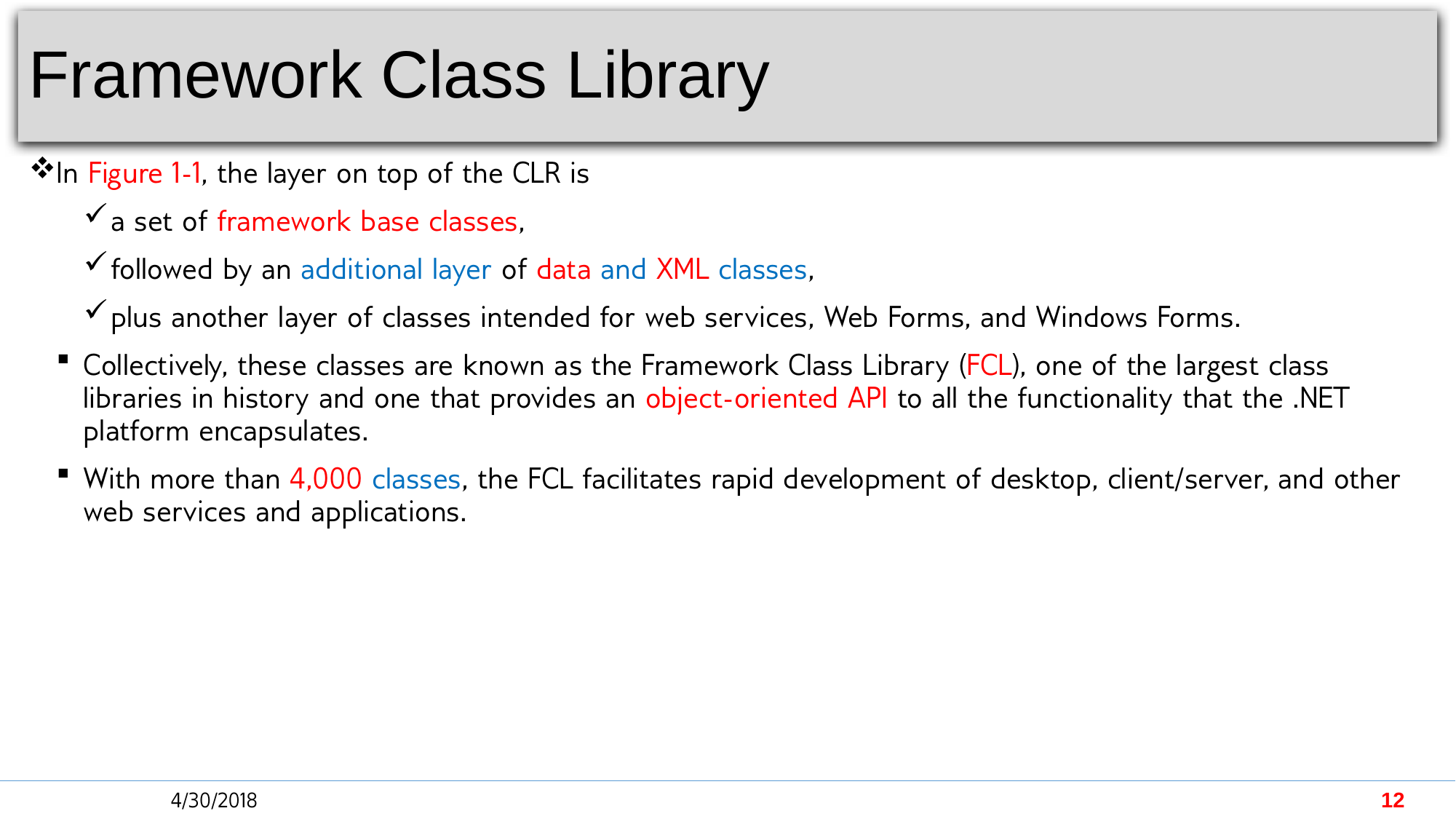

# Framework Class Library
In Figure 1-1, the layer on top of the CLR is
a set of framework base classes,
followed by an additional layer of data and XML classes,
plus another layer of classes intended for web services, Web Forms, and Windows Forms.
Collectively, these classes are known as the Framework Class Library (FCL), one of the largest class libraries in history and one that provides an object-oriented API to all the functionality that the .NET platform encapsulates.
With more than 4,000 classes, the FCL facilitates rapid development of desktop, client/server, and other web services and applications.
4/30/2018
12